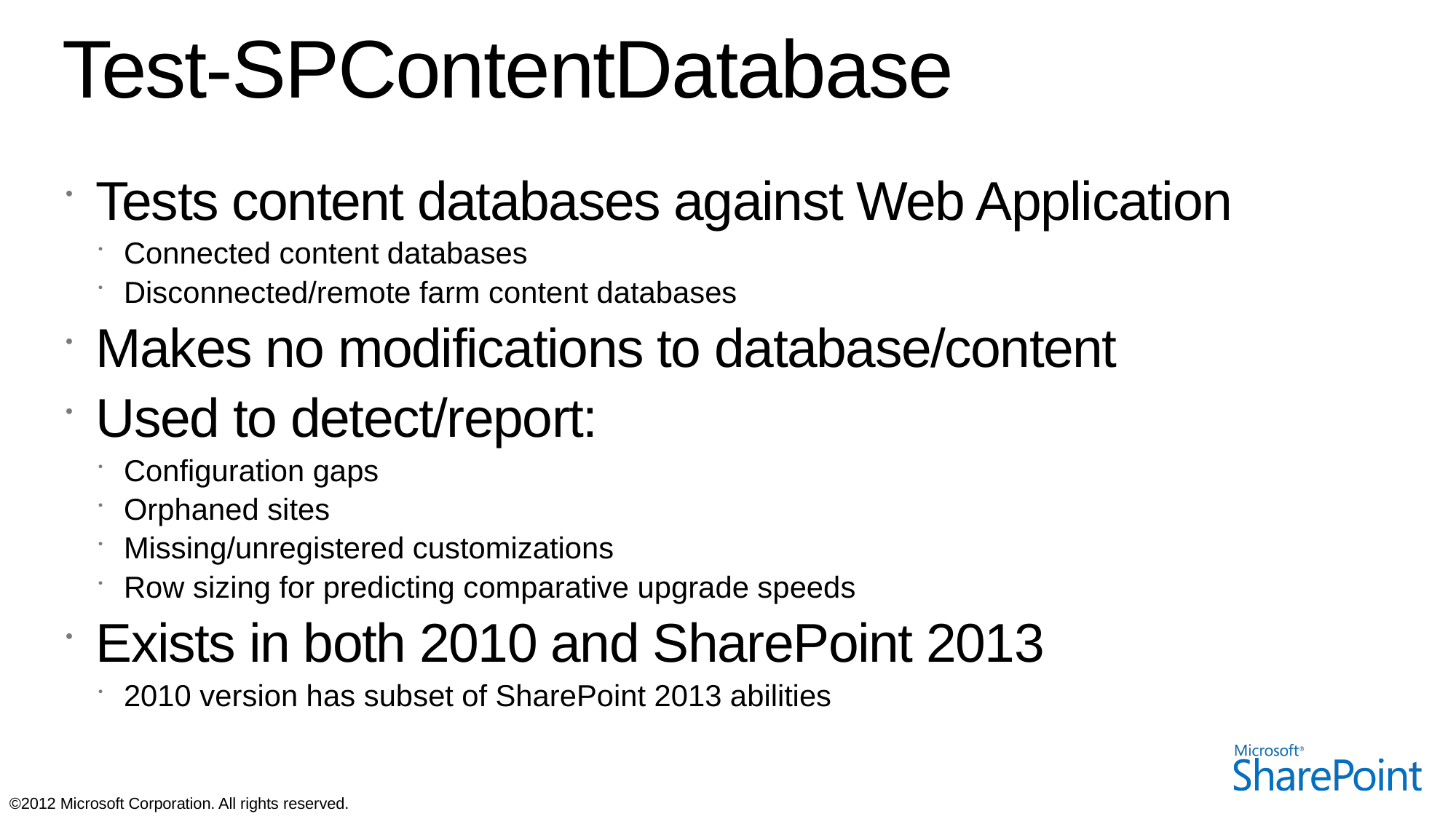

# Test-SPContentDatabase
Tests content databases against Web Application
Connected content databases
Disconnected/remote farm content databases
Makes no modifications to database/content
Used to detect/report:
Configuration gaps
Orphaned sites
Missing/unregistered customizations
Row sizing for predicting comparative upgrade speeds
Exists in both 2010 and SharePoint 2013
2010 version has subset of SharePoint 2013 abilities